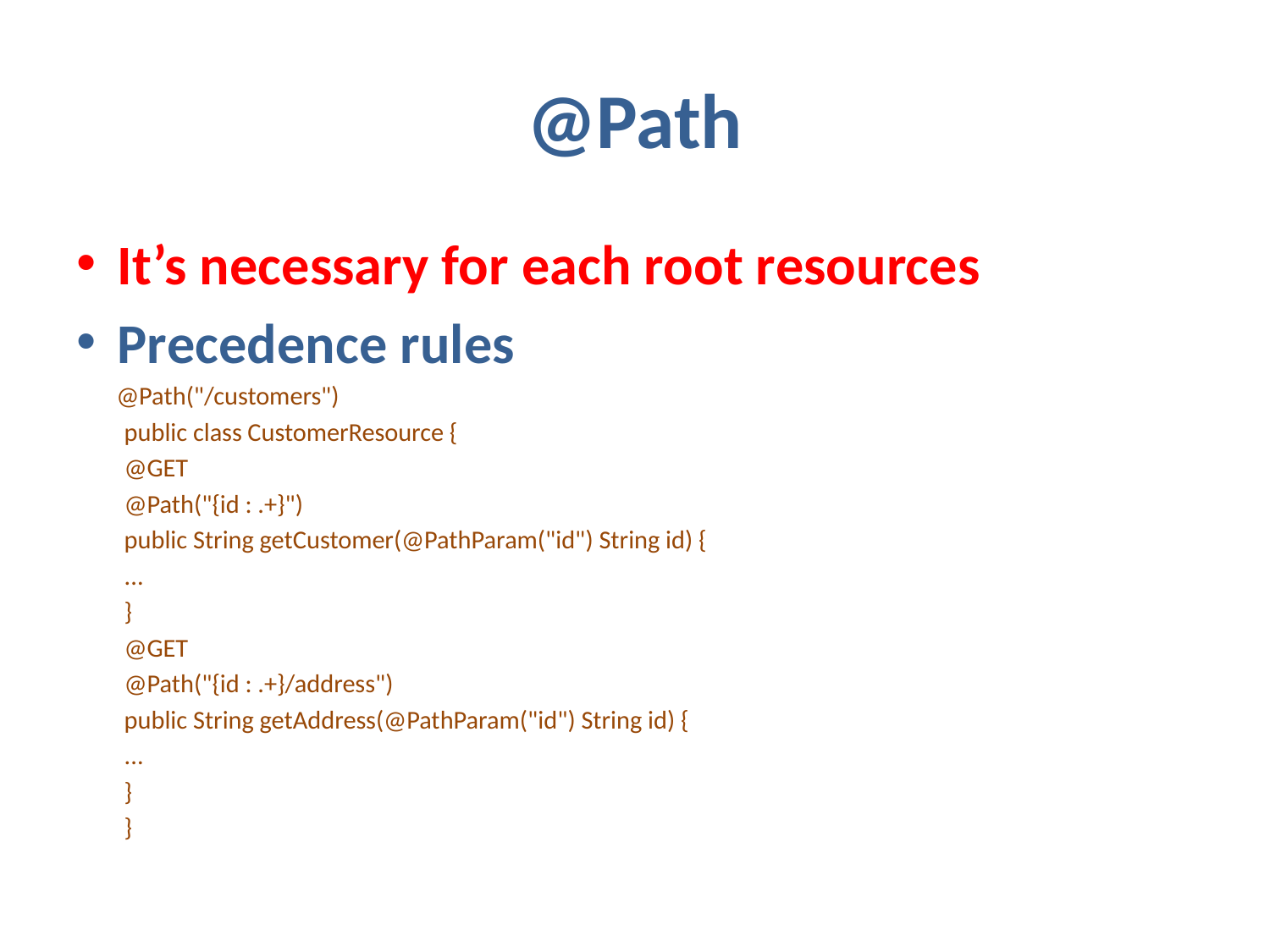

# @Path
It’s necessary for each root resources
Precedence rules
       @Path("/customers")
public class CustomerResource {
@GET
@Path("{id : .+}")
public String getCustomer(@PathParam("id") String id) {
...
}
@GET
@Path("{id : .+}/address")
public String getAddress(@PathParam("id") String id) {
...
}
}